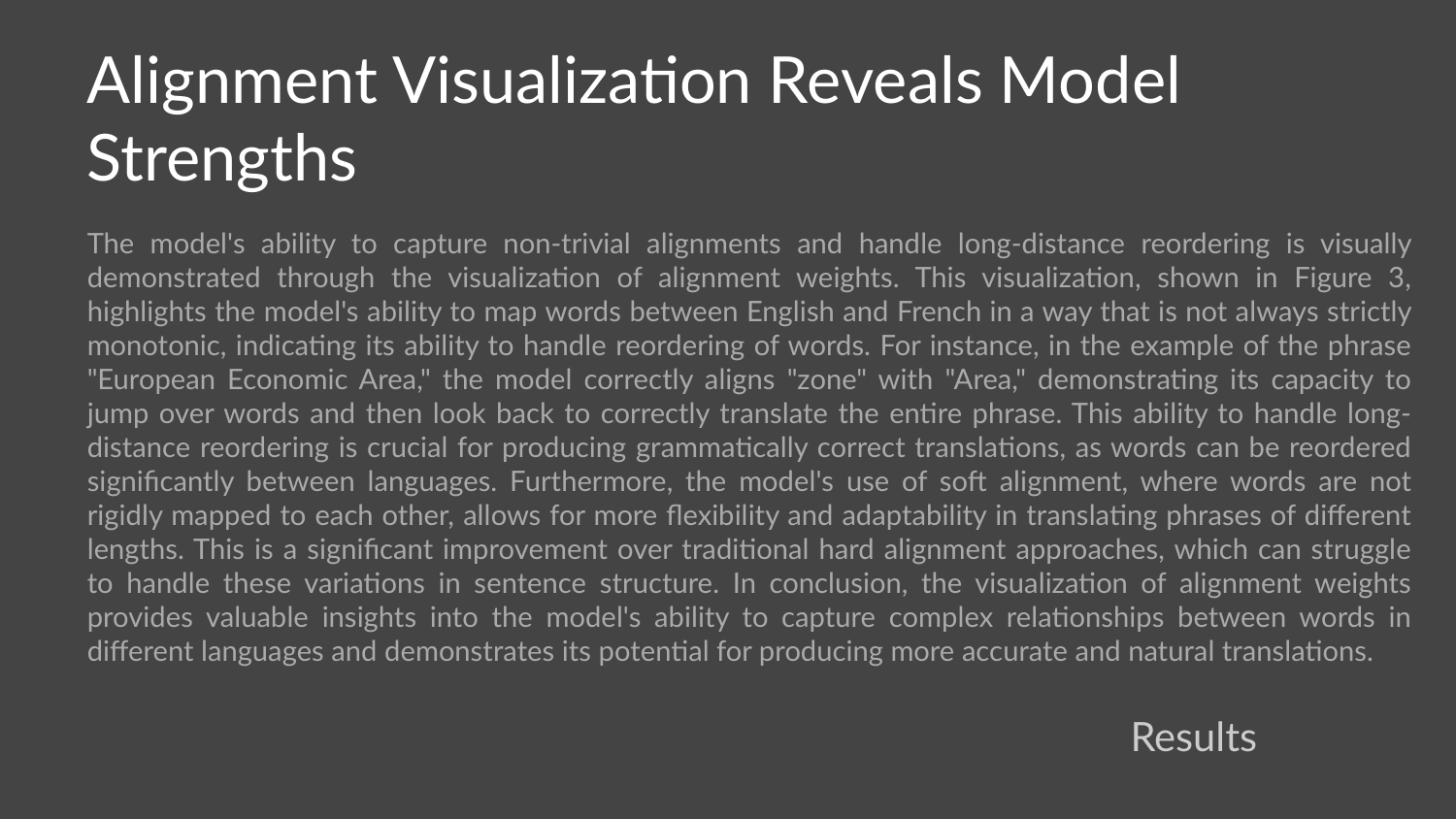

Alignment Visualization Reveals Model Strengths
The model's ability to capture non-trivial alignments and handle long-distance reordering is visually demonstrated through the visualization of alignment weights. This visualization, shown in Figure 3, highlights the model's ability to map words between English and French in a way that is not always strictly monotonic, indicating its ability to handle reordering of words. For instance, in the example of the phrase "European Economic Area," the model correctly aligns "zone" with "Area," demonstrating its capacity to jump over words and then look back to correctly translate the entire phrase. This ability to handle long-distance reordering is crucial for producing grammatically correct translations, as words can be reordered significantly between languages. Furthermore, the model's use of soft alignment, where words are not rigidly mapped to each other, allows for more flexibility and adaptability in translating phrases of different lengths. This is a significant improvement over traditional hard alignment approaches, which can struggle to handle these variations in sentence structure. In conclusion, the visualization of alignment weights provides valuable insights into the model's ability to capture complex relationships between words in different languages and demonstrates its potential for producing more accurate and natural translations.
Results